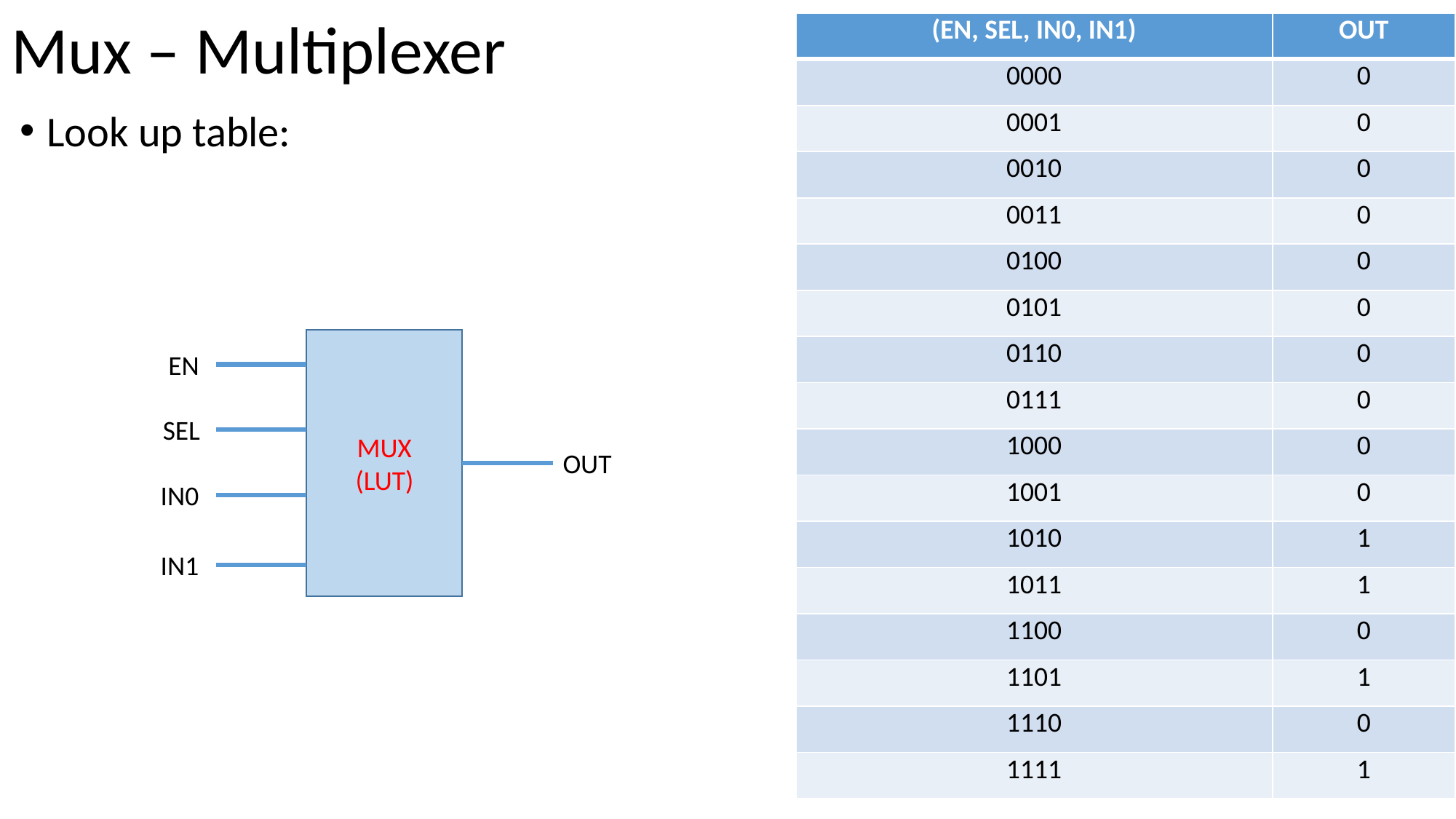

# Mux – Multiplexer
| (EN, SEL, IN0, IN1) | OUT |
| --- | --- |
| 0000 | 0 |
| 0001 | 0 |
| 0010 | 0 |
| 0011 | 0 |
| 0100 | 0 |
| 0101 | 0 |
| 0110 | 0 |
| 0111 | 0 |
| 1000 | 0 |
| 1001 | 0 |
| 1010 | 1 |
| 1011 | 1 |
| 1100 | 0 |
| 1101 | 1 |
| 1110 | 0 |
| 1111 | 1 |
Look up table:

MUX
(LUT)
EN
SEL
OUT
IN0
IN1